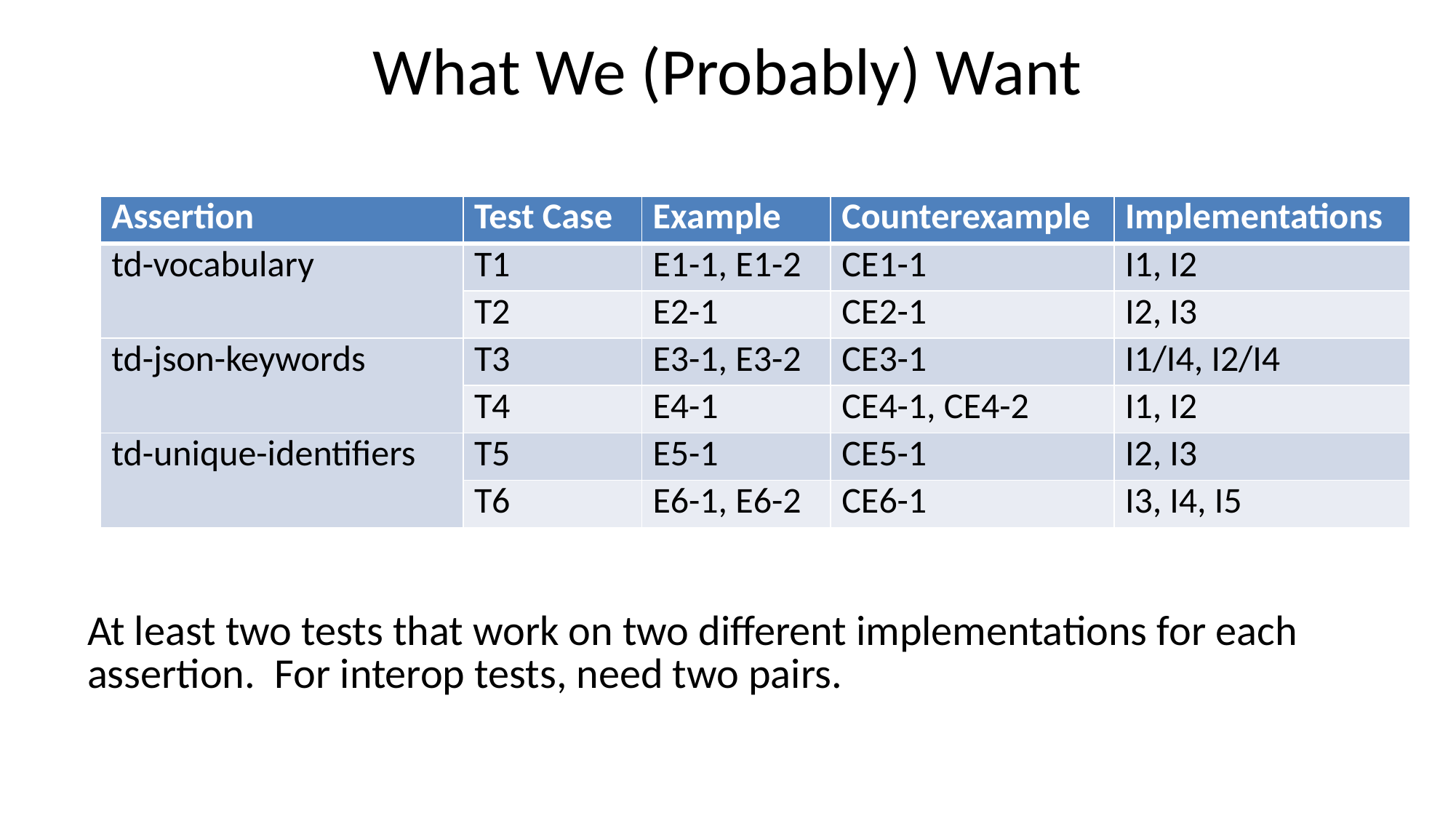

# What We (Probably) Want
| Assertion | Test Case | Example | Counterexample | Implementations |
| --- | --- | --- | --- | --- |
| td-vocabulary | T1 | E1-1, E1-2 | CE1-1 | I1, I2 |
|  | T2 | E2-1 | CE2-1 | I2, I3 |
| td-json-keywords | T3 | E3-1, E3-2 | CE3-1 | I1/I4, I2/I4 |
|  | T4 | E4-1 | CE4-1, CE4-2 | I1, I2 |
| td-unique-identifiers | T5 | E5-1 | CE5-1 | I2, I3 |
|  | T6 | E6-1, E6-2 | CE6-1 | I3, I4, I5 |
At least two tests that work on two different implementations for each assertion.  For interop tests, need two pairs.